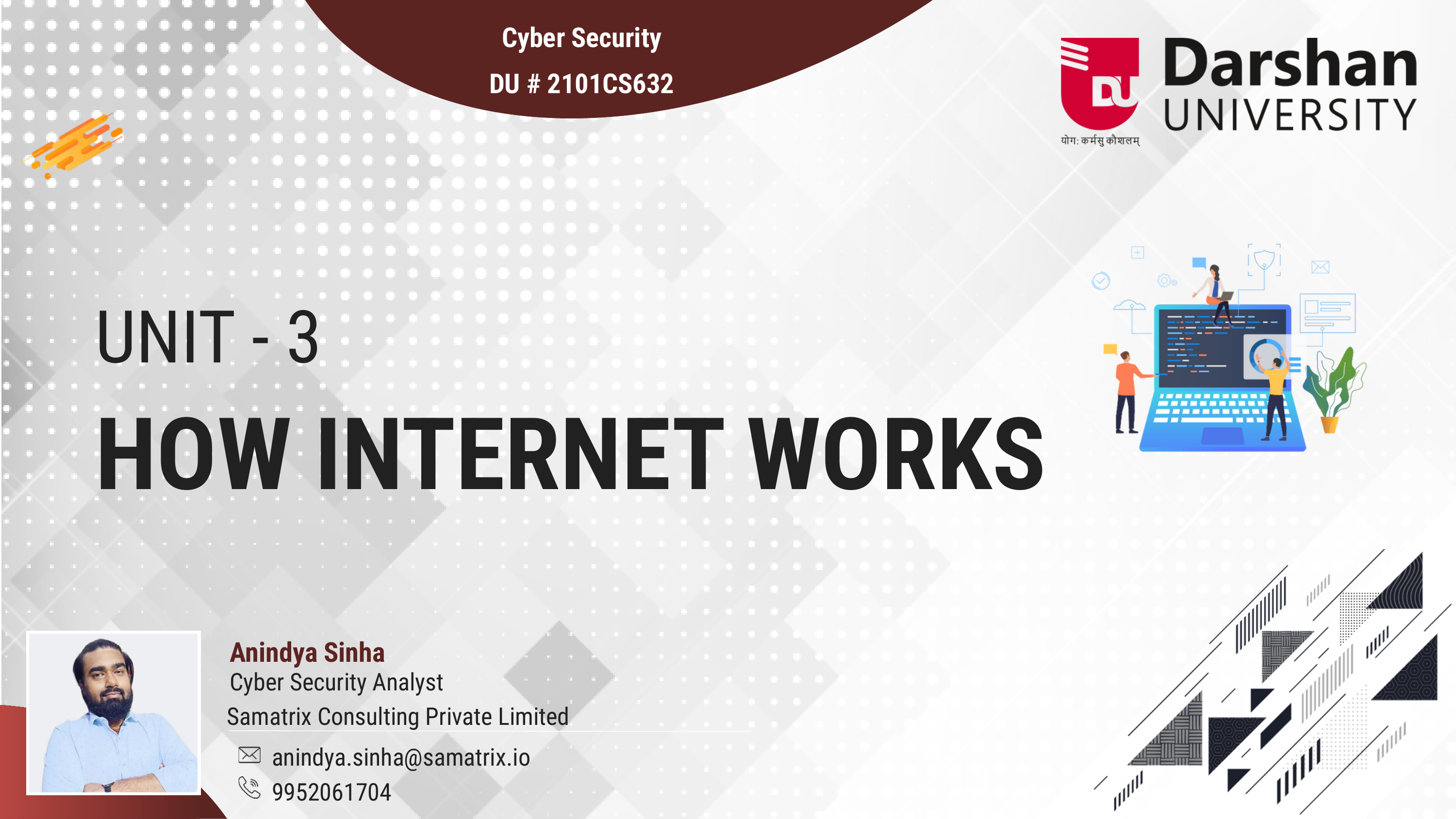

Cyber Security
DU # 2101CS632

UNIT - 3
HOW INTERNET WORKS

Anindya Sinha

Cyber Security Analyst
Samatrix Consulting Private Limited

anindya.sinha@samatrix.io

9952061704